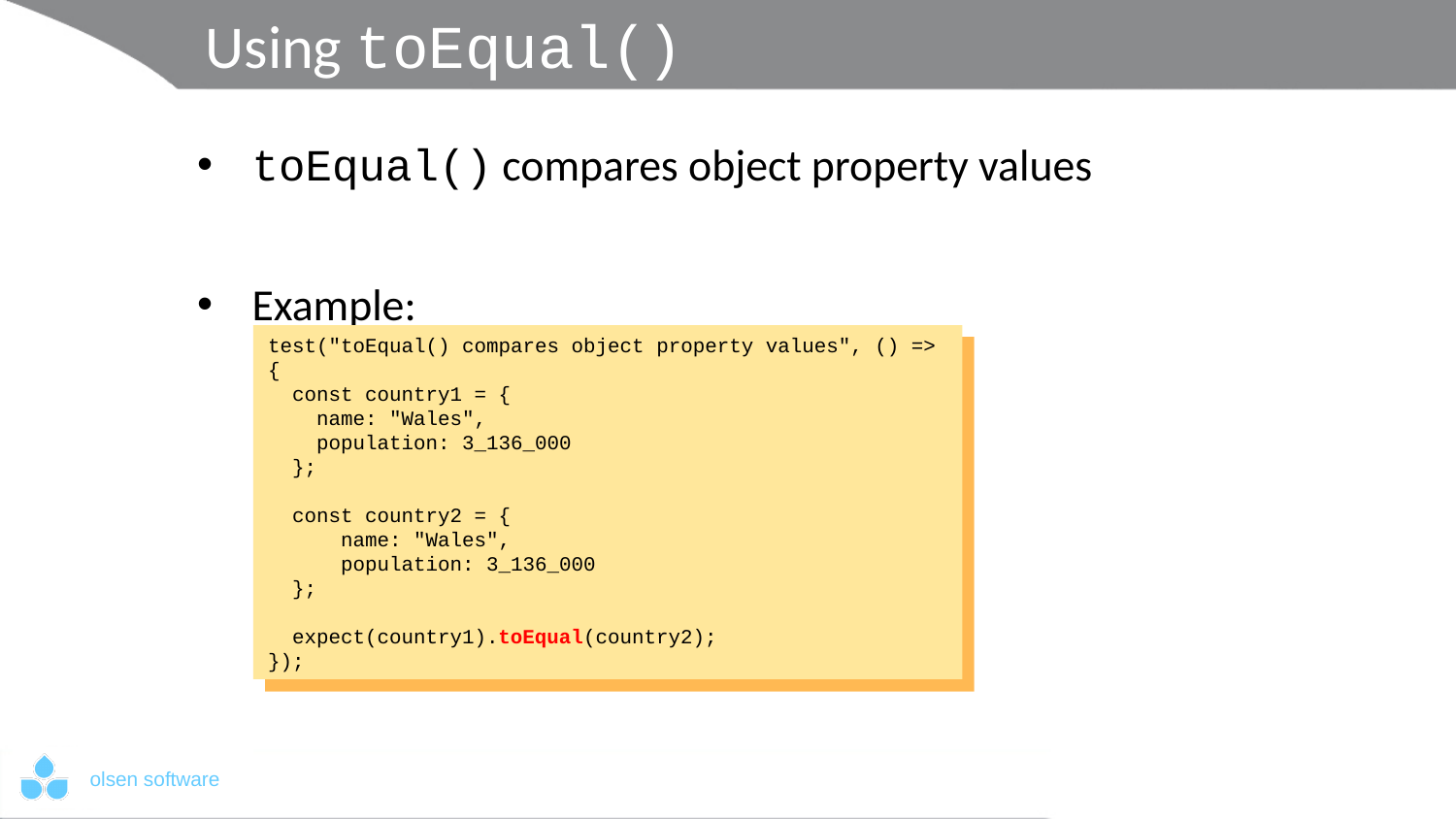

# Using toEqual()
toEqual() compares object property values

Example:
test("toEqual() compares object property values", () => {
  const country1 = {
    name: "Wales",
    population: 3_136_000
  };

  const country2 = {
      name: "Wales",
      population: 3_136_000
  };

  expect(country1).toEqual(country2);
});